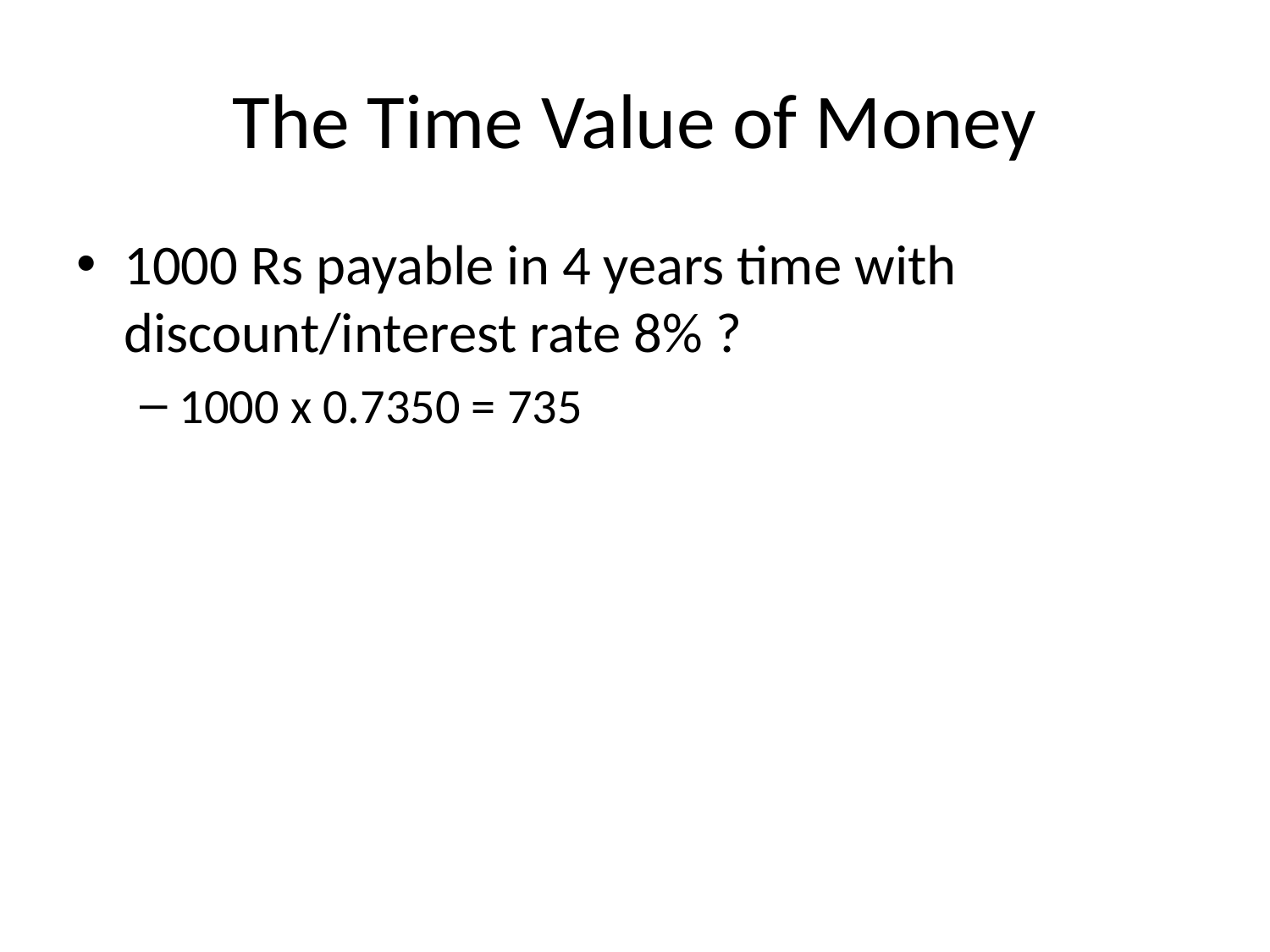

# The Time Value of Money
1000 Rs payable in 4 years time with discount/interest rate 8% ?
1000 x 0.7350 = 735